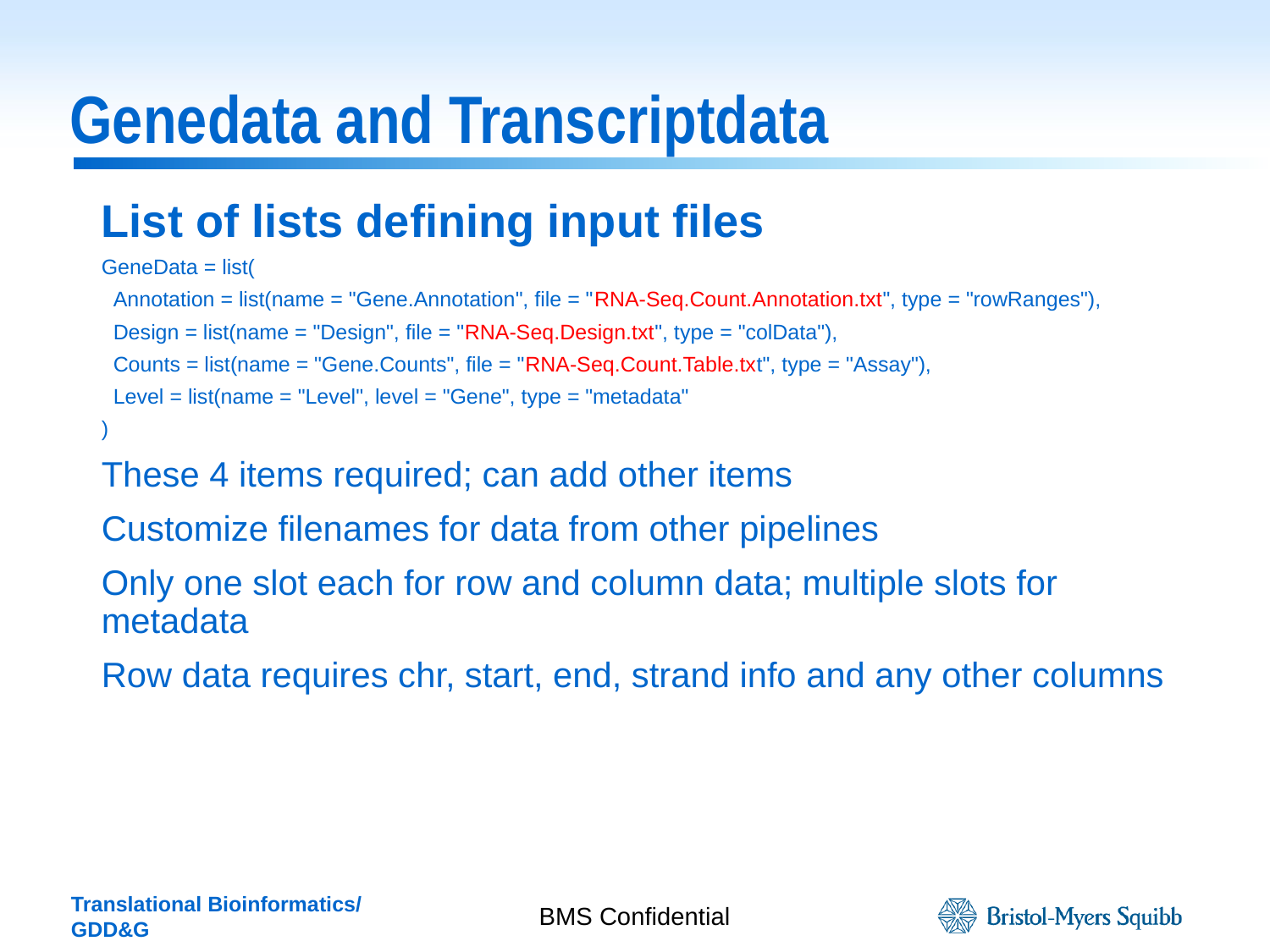

# Genedata and Transcriptdata
List of lists defining input files
GeneData = list(
  Annotation = list(name = "Gene.Annotation", file = "RNA-Seq.Count.Annotation.txt", type = "rowRanges"),
  Design = list(name = "Design", file = "RNA-Seq.Design.txt", type = "colData"),
  Counts = list(name = "Gene.Counts", file = "RNA-Seq.Count.Table.txt", type = "Assay"),
  Level = list(name = "Level", level = "Gene", type = "metadata"
)
These 4 items required; can add other items
Customize filenames for data from other pipelines
Only one slot each for row and column data; multiple slots for metadata
Row data requires chr, start, end, strand info and any other columns

BMS Confidential